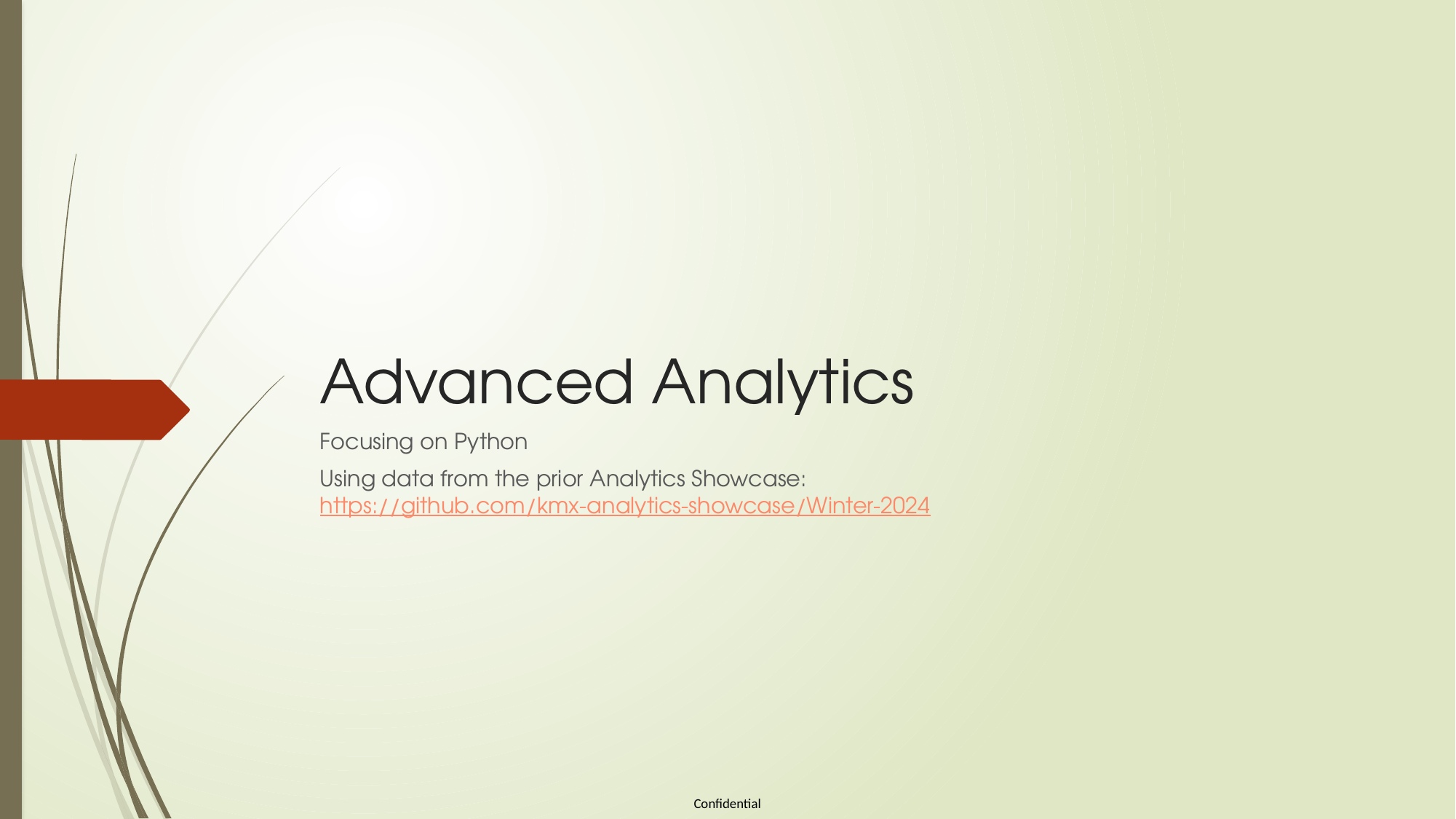

# Advanced Analytics
Focusing on Python
Using data from the prior Analytics Showcase: https://github.com/kmx-analytics-showcase/Winter-2024